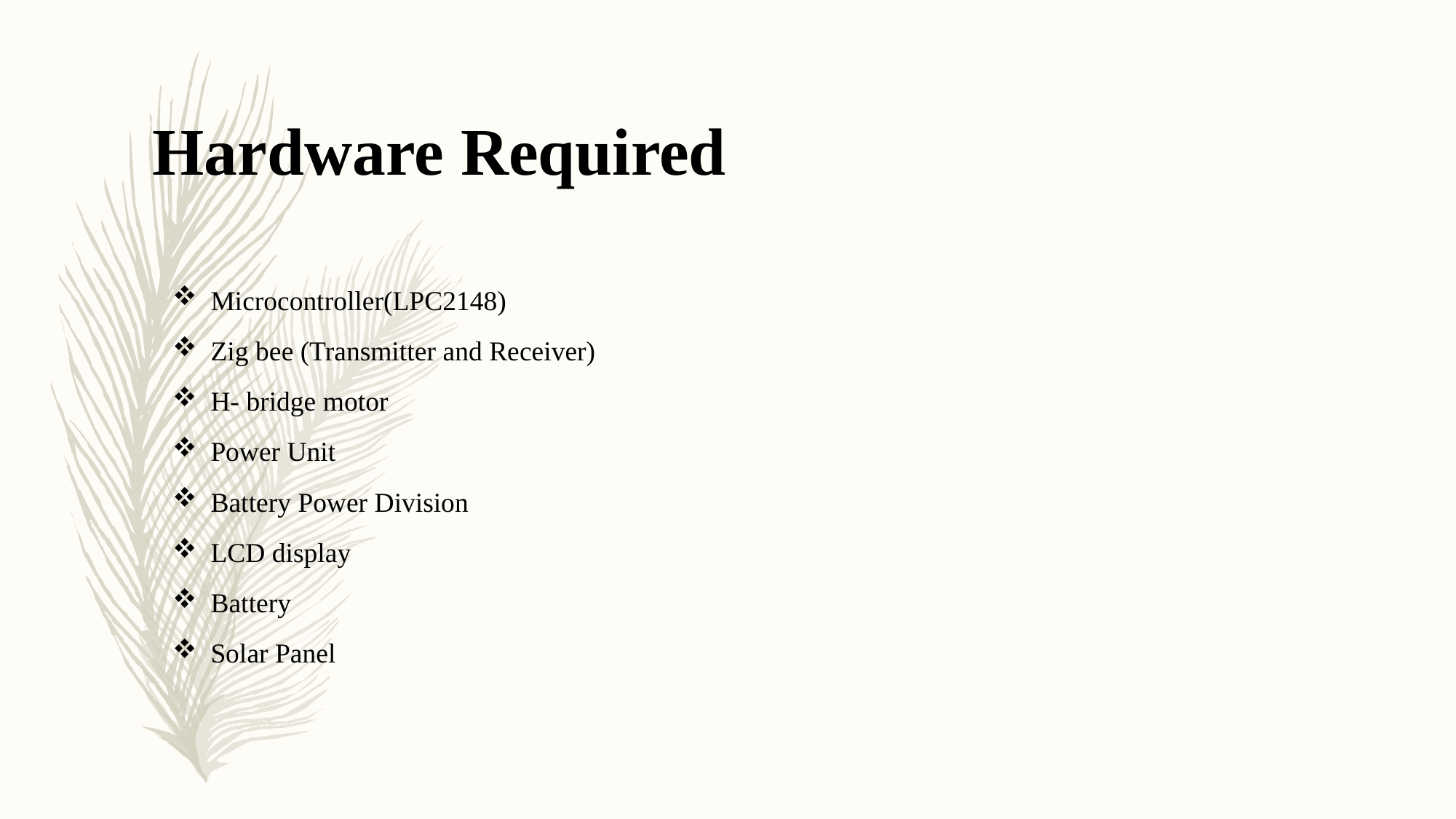

# Hardware Required
Microcontroller(LPC2148)
Zig bee (Transmitter and Receiver)
H- bridge motor
Power Unit
Battery Power Division
LCD display
Battery
Solar Panel